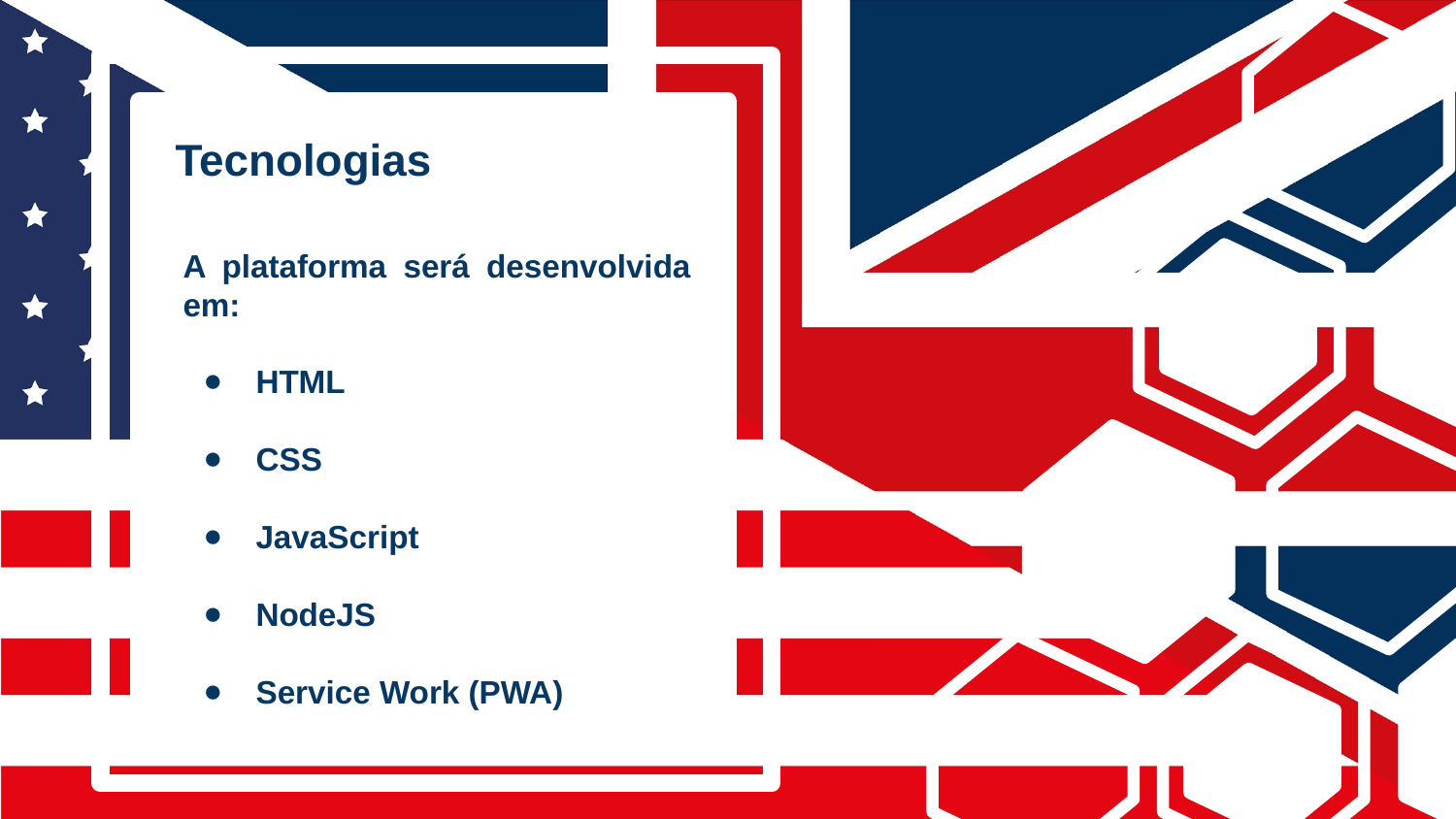

# Tecnologias

A plataforma será desenvolvida em:

HTML

CSS

JavaScript

NodeJS

Service Work (PWA)